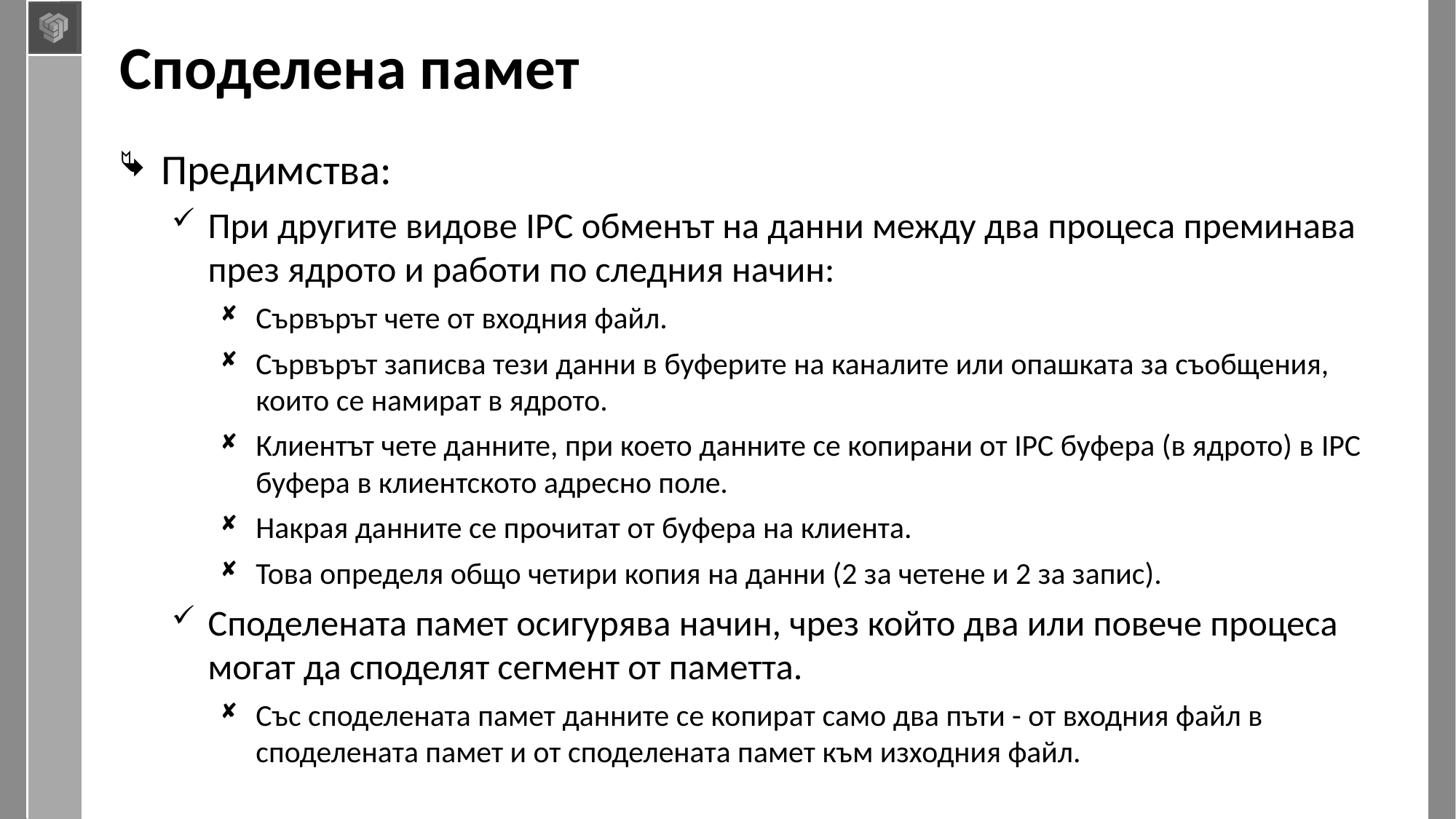

# Споделена памет
Предимства:
При другите видове IPC обменът на данни между два процеса преминава през ядрото и работи по следния начин:
Сървърът чете от входния файл.
Сървърът записва тези данни в буферите на каналите или опашката за съобщения, които се намират в ядрото.
Клиентът чете данните, при което данните се копирани от IPC буфера (в ядрото) в IPC буфера в клиентското адресно поле.
Накрая данните се прочитат от буфера на клиента.
Това определя общо четири копия на данни (2 за четене и 2 за запис).
Споделената памет осигурява начин, чрез който два или повече процеса могат да споделят сегмент от паметта.
Със споделената памет данните се копират само два пъти - от входния файл в споделената памет и от споделената памет към изходния файл.